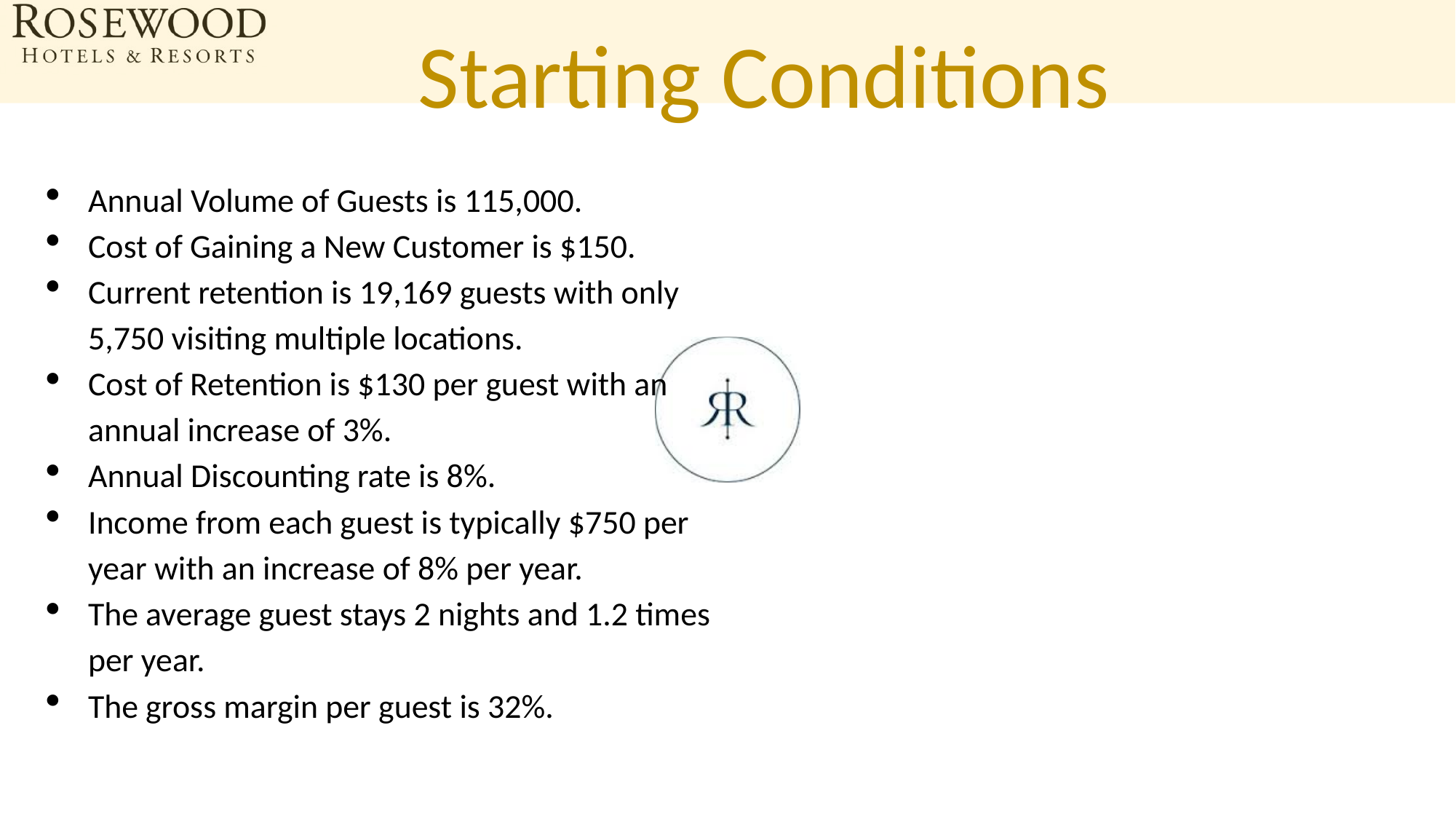

# Starting Conditions
Annual Volume of Guests is 115,000.
Cost of Gaining a New Customer is $150.
Current retention is 19,169 guests with only 5,750 visiting multiple locations.
Cost of Retention is $130 per guest with an annual increase of 3%.
Annual Discounting rate is 8%.
Income from each guest is typically $750 per year with an increase of 8% per year.
The average guest stays 2 nights and 1.2 times per year.
The gross margin per guest is 32%.